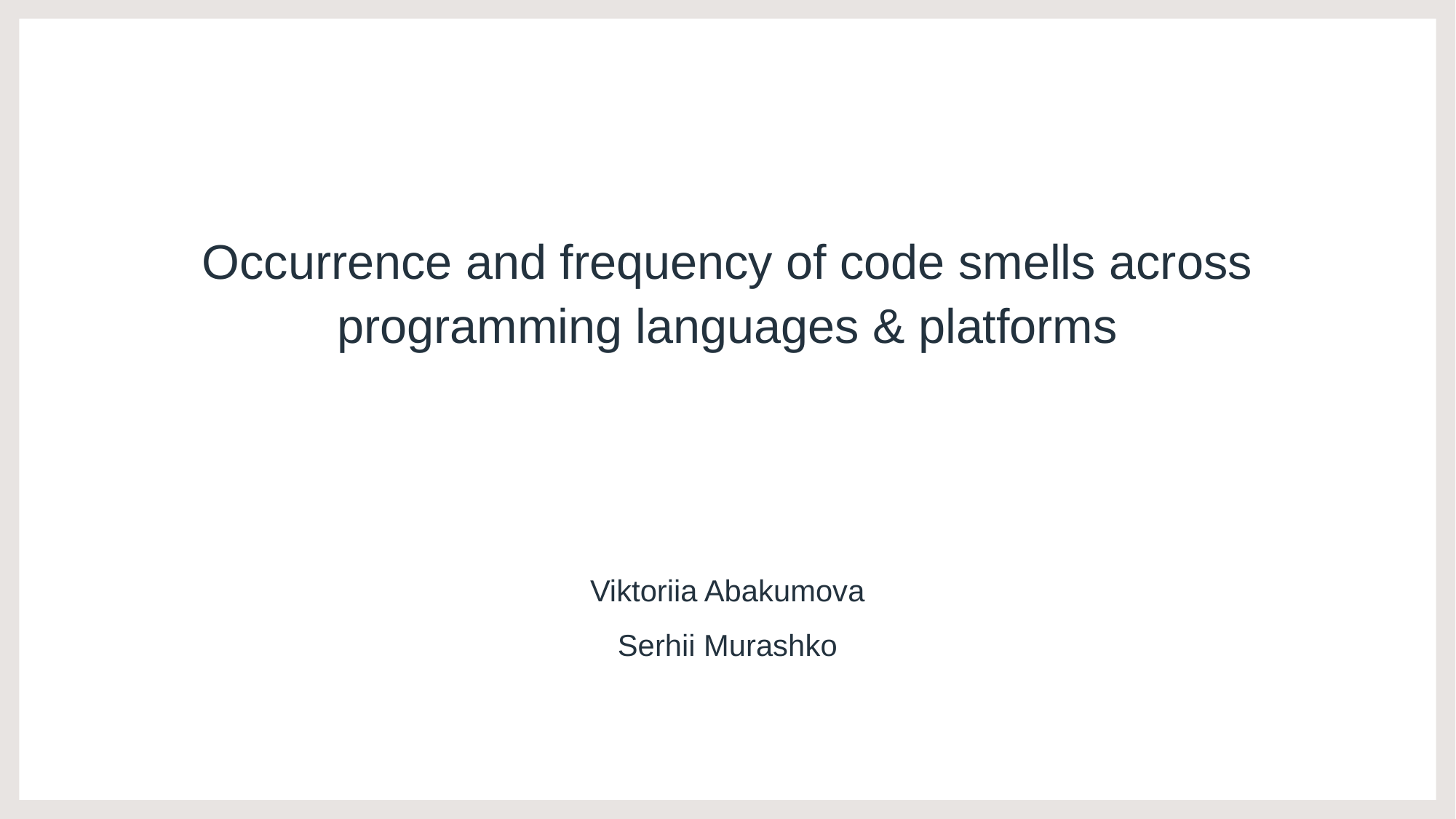

# Occurrence and frequency of code smells across programming languages & platforms
Viktoriia Abakumova
Serhii Murashko